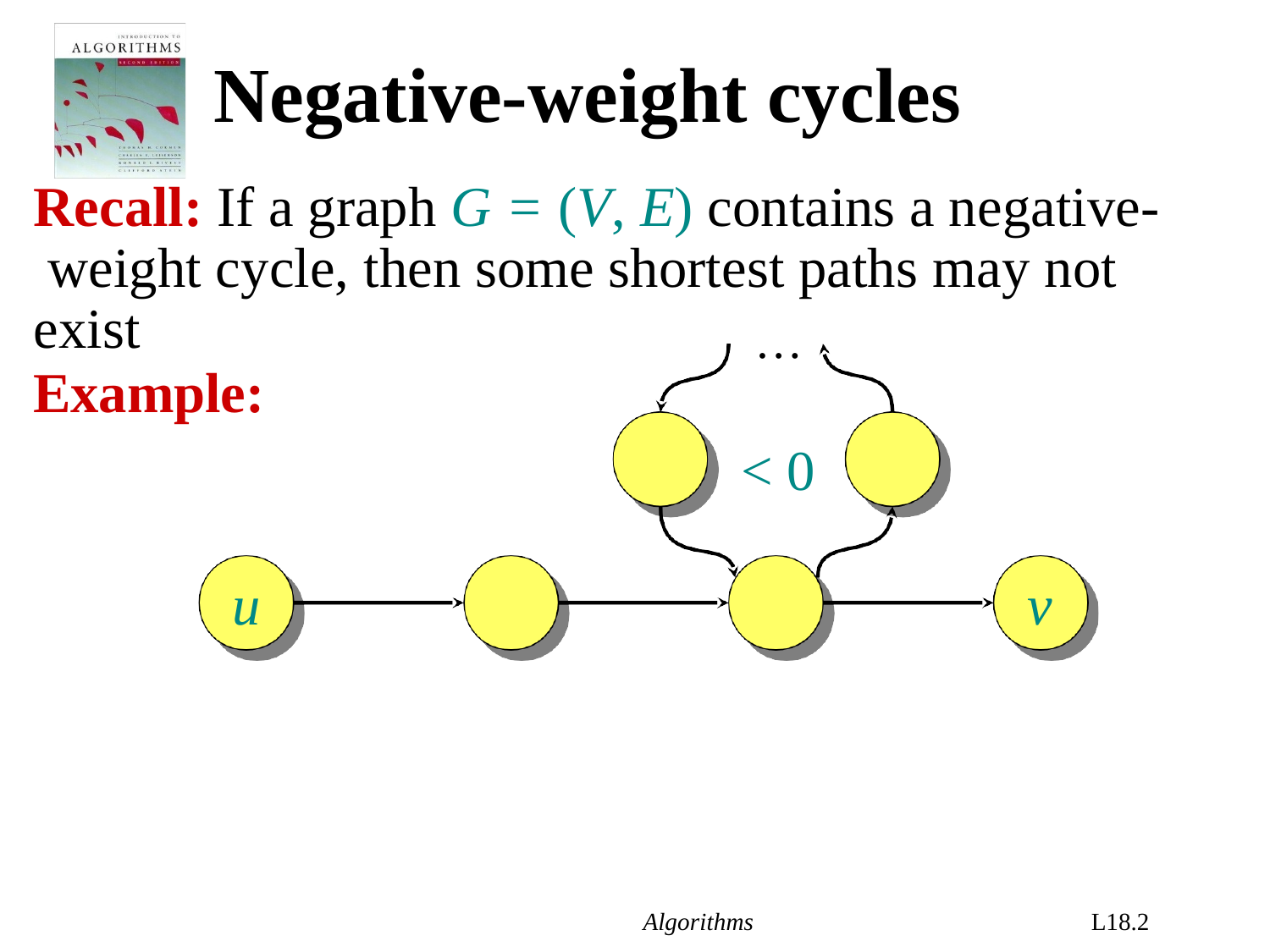

# Negative-weight cycles
Recall: If a graph G = (V, E) contains a negative-  weight cycle, then some shortest paths may not exist
…

Example:
< 0
u
v
Algorithms
L18.2